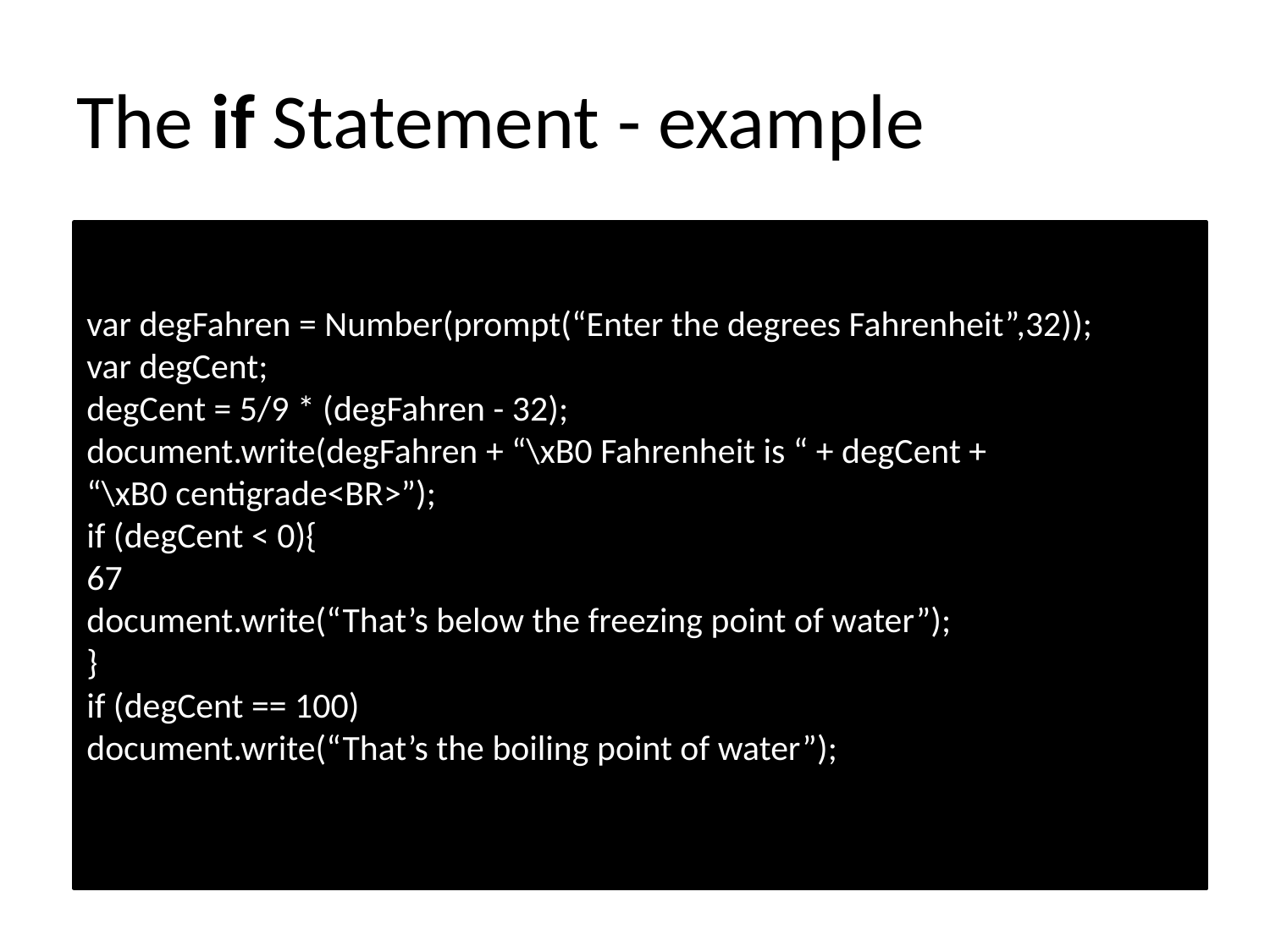

# The if Statement - example

var degFahren = Number(prompt(“Enter the degrees Fahrenheit”,32));
var degCent;
degCent = 5/9 * (degFahren - 32);
document.write(degFahren + “\xB0 Fahrenheit is “ + degCent +
“\xB0 centigrade<BR>”);
if (degCent < 0){
67
document.write(“That’s below the freezing point of water”);
}
if (degCent == 100)
document.write(“That’s the boiling point of water”);